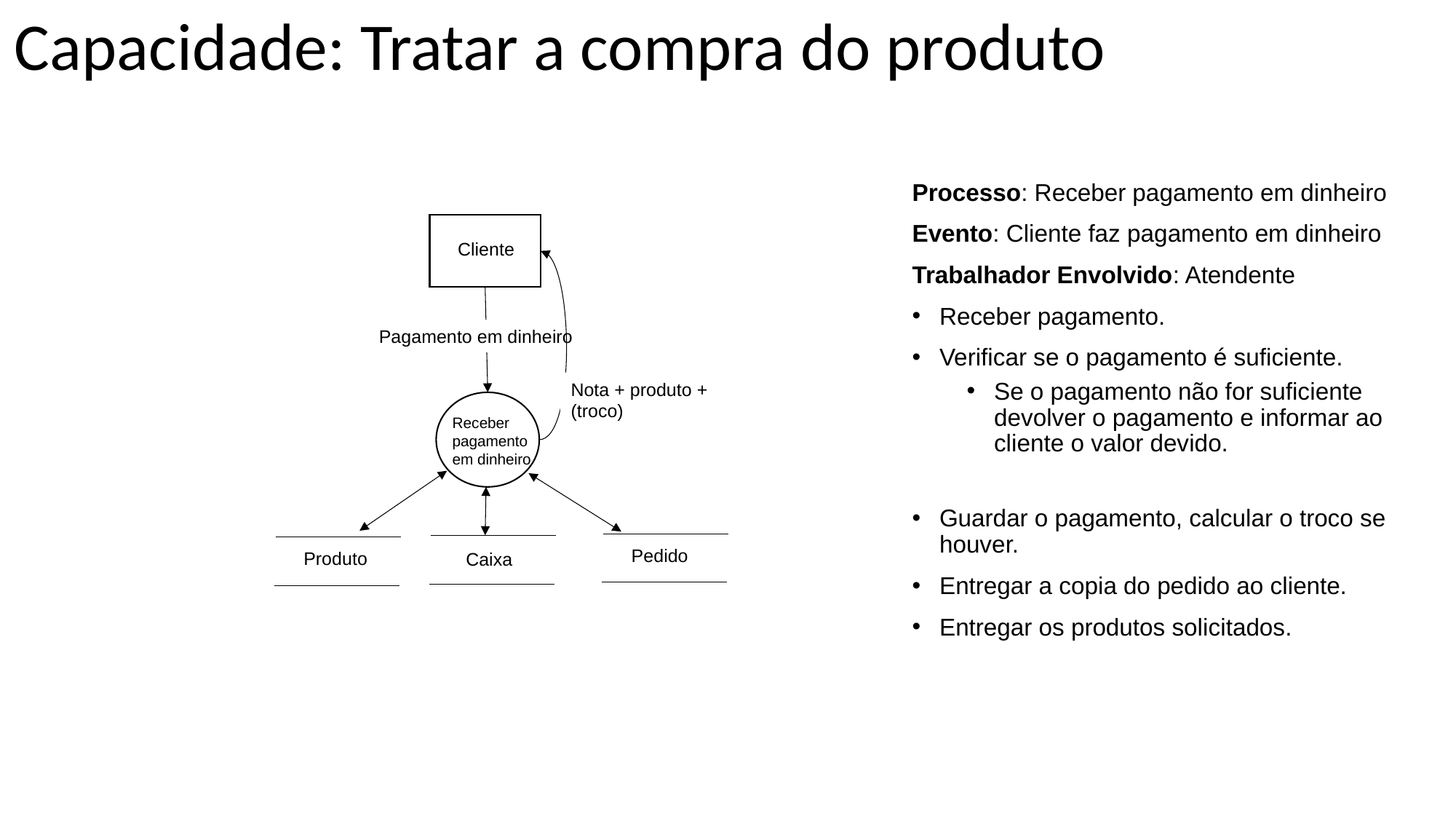

Capacidade: Tratar a compra do produto
Processo: Receber pagamento em dinheiro
Evento: Cliente faz pagamento em dinheiro
Trabalhador Envolvido: Atendente
Receber pagamento.
Verificar se o pagamento é suficiente.
Se o pagamento não for suficiente devolver o pagamento e informar ao cliente o valor devido.

Guardar o pagamento, calcular o troco se houver.
Entregar a copia do pedido ao cliente.
Entregar os produtos solicitados.

Cliente
Pagamento em dinheiro
Nota + produto + (troco)

Receber
pagamento
em dinheiro
Pedido
Produto
Caixa